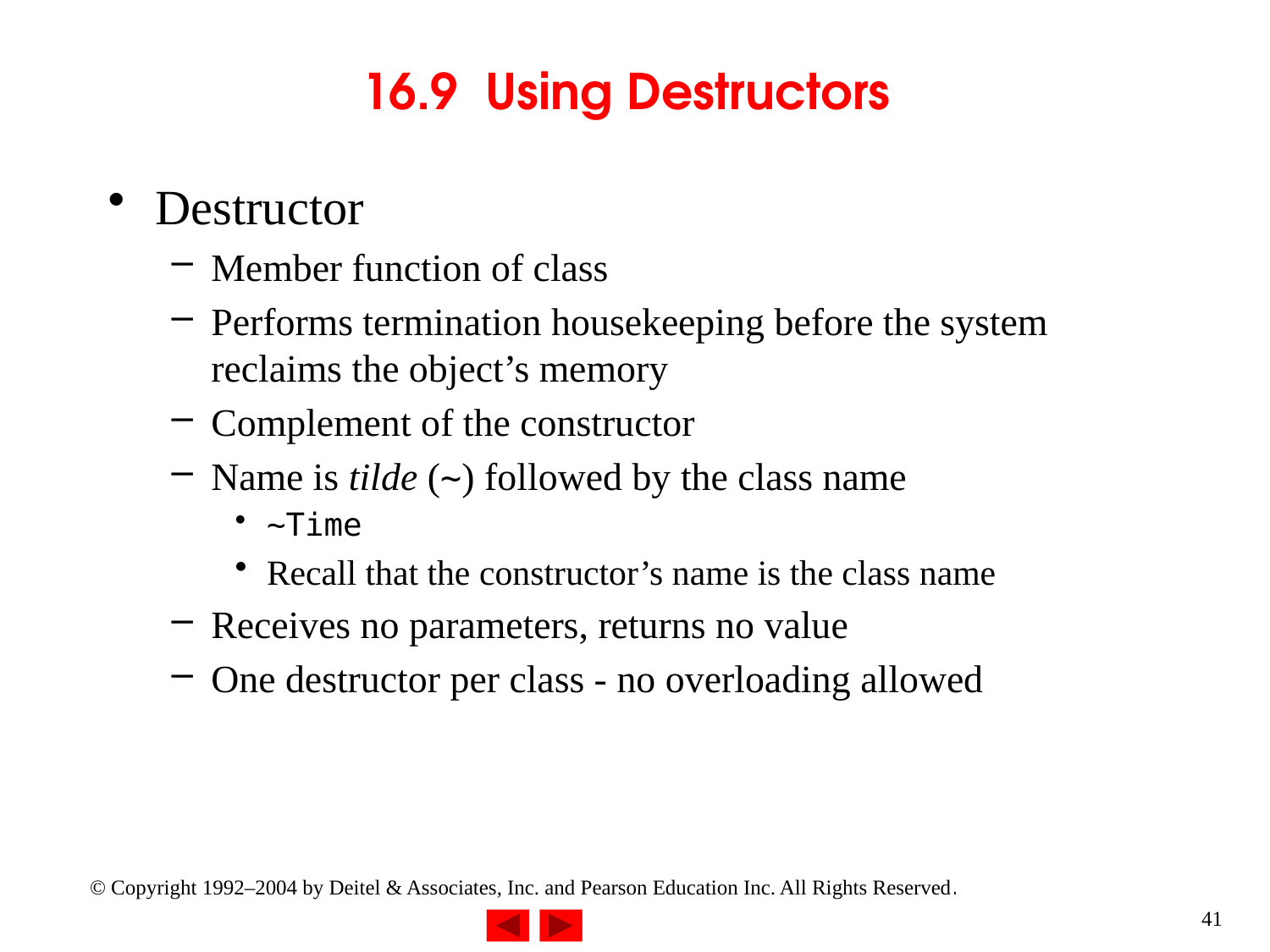

# 16.9  Using Destructors
Destructor
Member function of class
Performs termination housekeeping before the system reclaims the object’s memory
Complement of the constructor
Name is tilde (~) followed by the class name
~Time
Recall that the constructor’s name is the class name
Receives no parameters, returns no value
One destructor per class - no overloading allowed